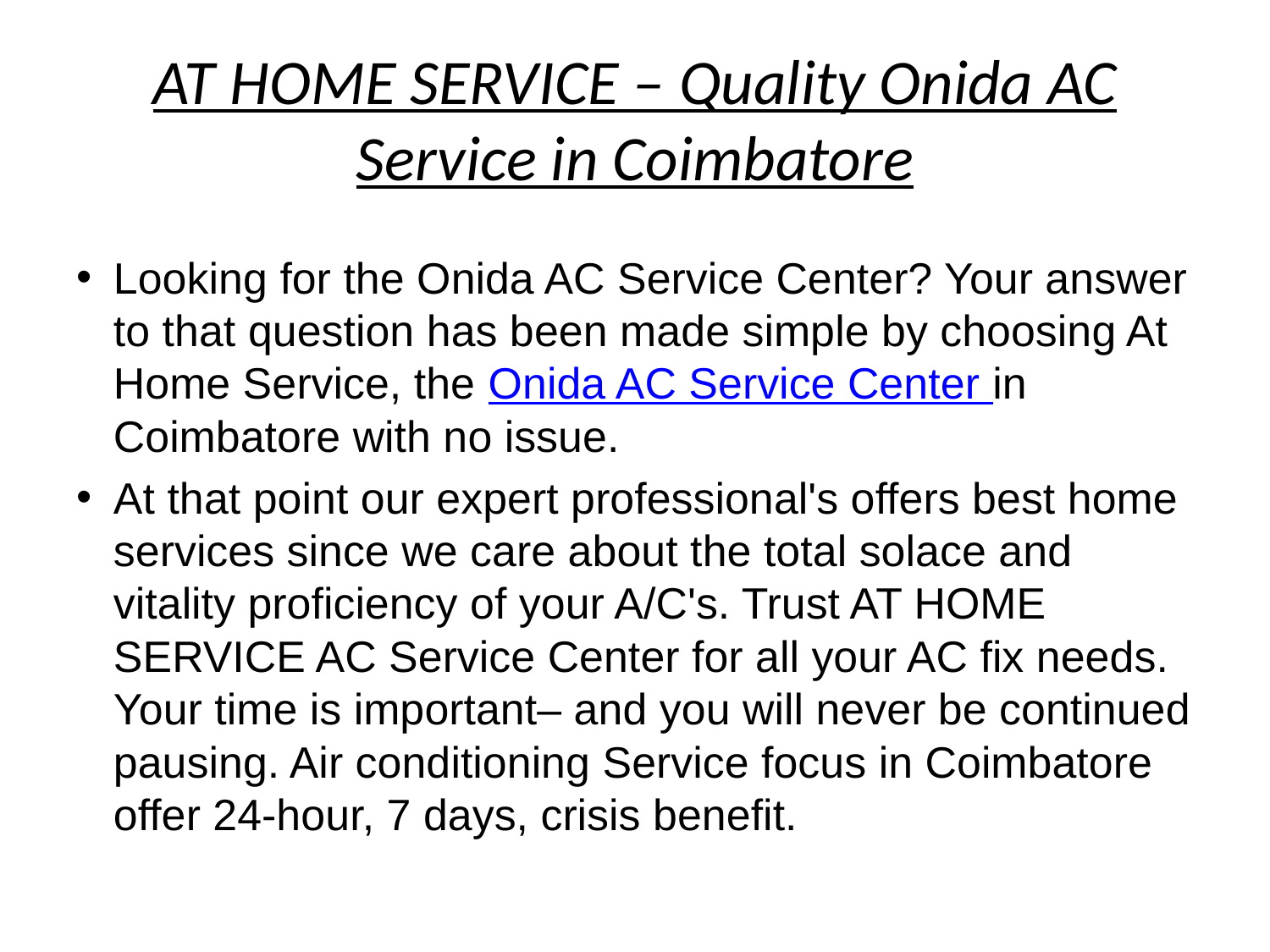

# AT HOME SERVICE – Quality Onida AC Service in Coimbatore
Looking for the Onida AC Service Center? Your answer to that question has been made simple by choosing At Home Service, the Onida AC Service Center in Coimbatore with no issue.
At that point our expert professional's offers best home services since we care about the total solace and vitality proficiency of your A/C's. Trust AT HOME SERVICE AC Service Center for all your AC fix needs. Your time is important– and you will never be continued pausing. Air conditioning Service focus in Coimbatore offer 24-hour, 7 days, crisis benefit.